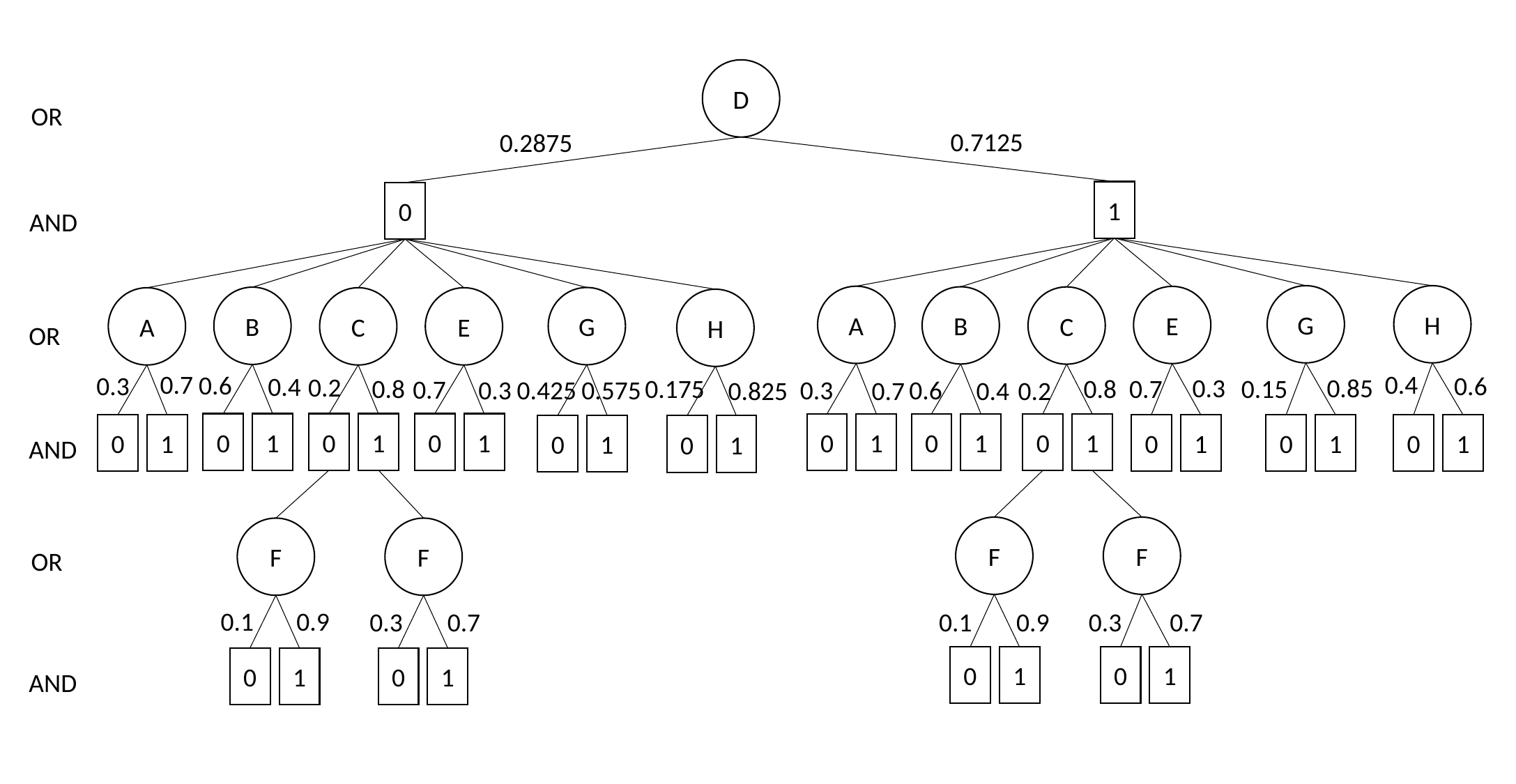

D
OR
0.7125
0.2875
1
0
AND
G
H
A
E
B
C
B
G
C
E
A
H
OR
0.7
0.4
0.6
0.3
0.6
0.4
0.2
0.85
0.3
0.15
0.7
0.8
0.175
0.8
0.7
0.6
0.425
0.575
0.3
0.3
0.2
0.7
0.4
0.825
0
1
0
1
0
1
0
1
0
1
0
1
0
1
0
1
0
1
0
1
0
1
0
1
AND
F
F
F
F
OR
0.9
0.1
0.3
0.7
0.3
0.7
0.1
0.9
0
1
0
1
0
1
0
1
AND